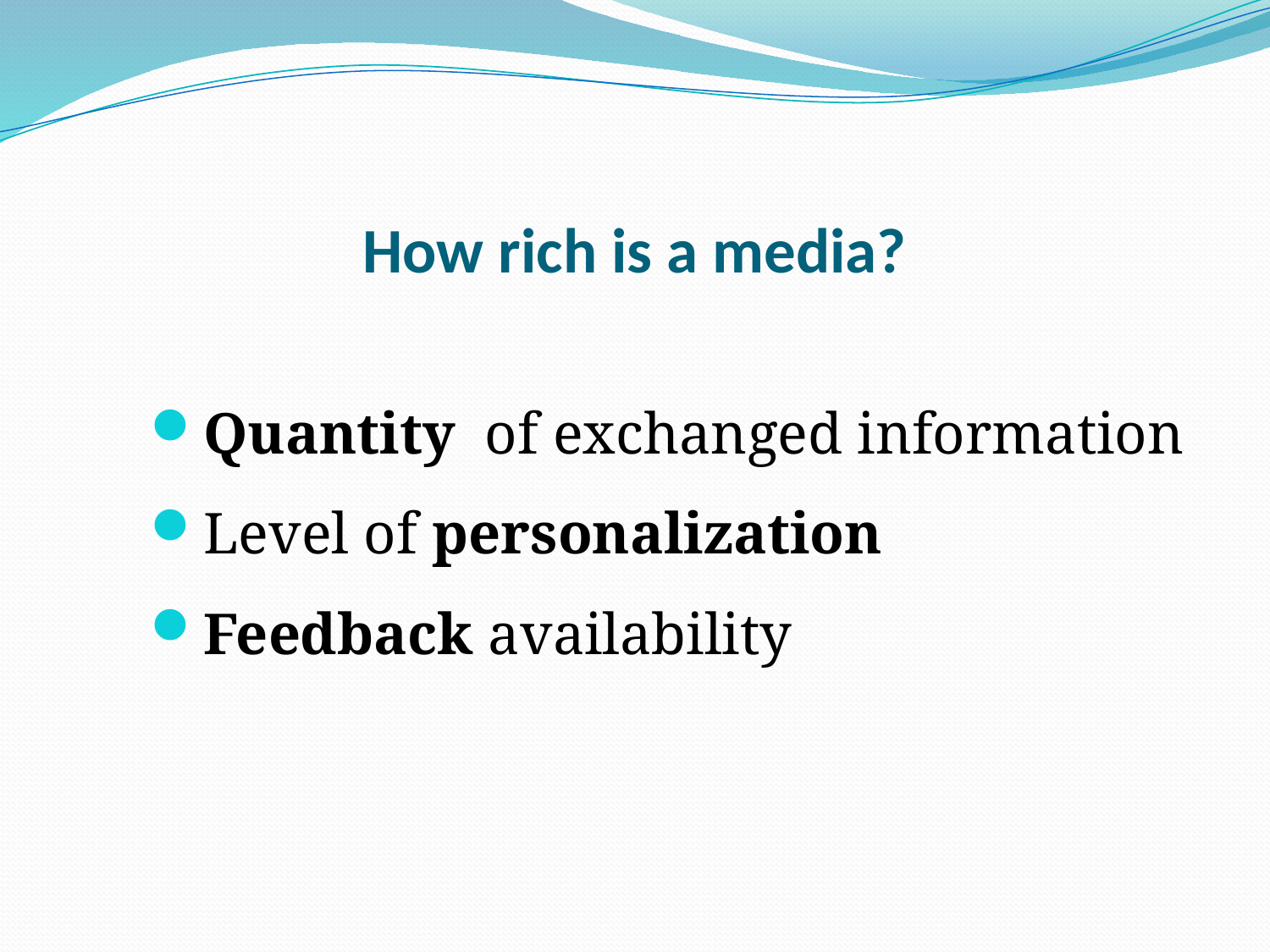

# How rich is a media?
Quantity  of exchanged information
Level of personalization
Feedback availability